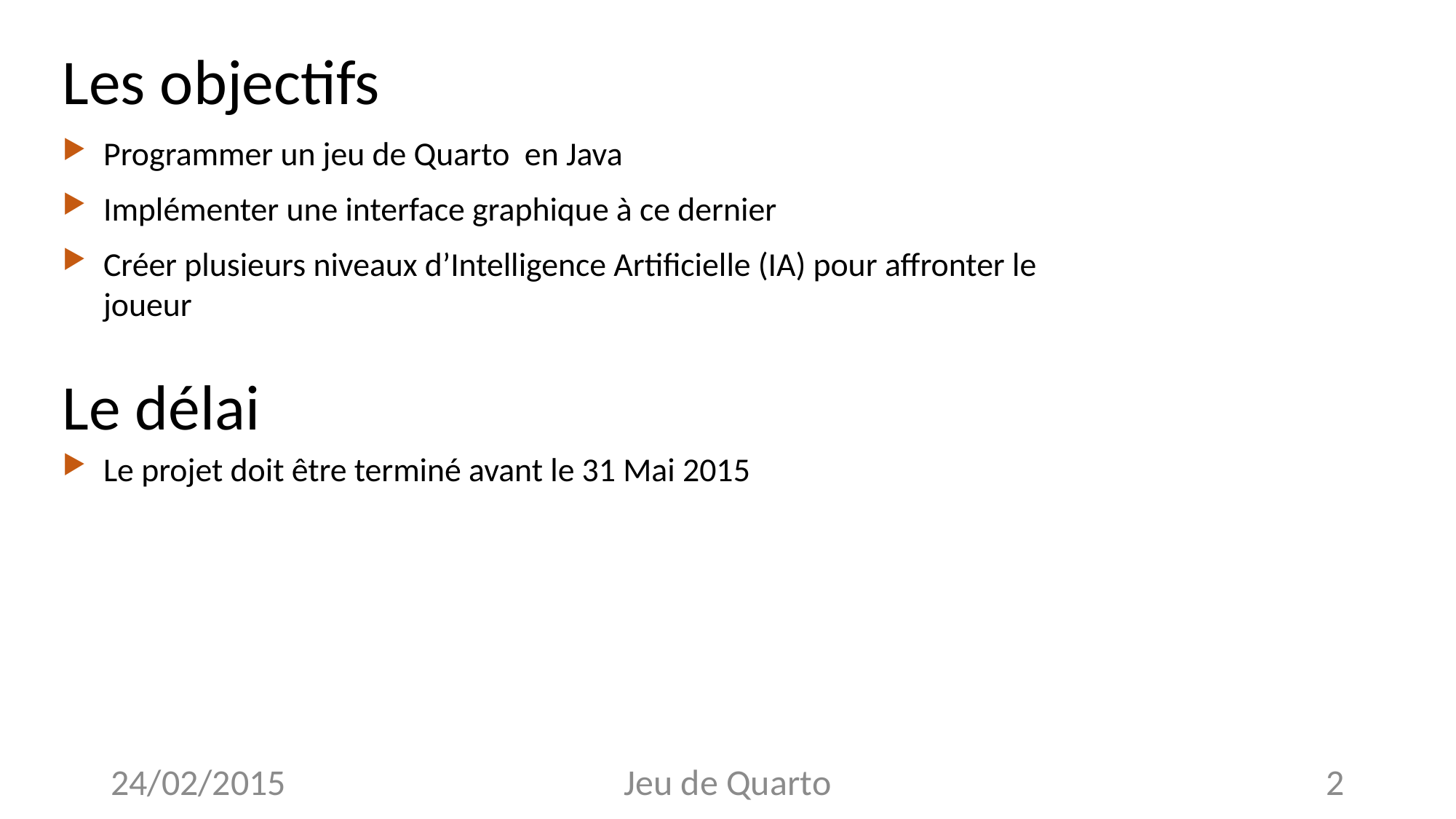

Les objectifs
Programmer un jeu de Quarto  en Java
Implémenter une interface graphique à ce dernier
Créer plusieurs niveaux d’Intelligence Artificielle (IA) pour affronter le joueur

Le projet doit être terminé avant le 31 Mai 2015
# Le délai :
24/02/2015
Jeu de Quarto
2